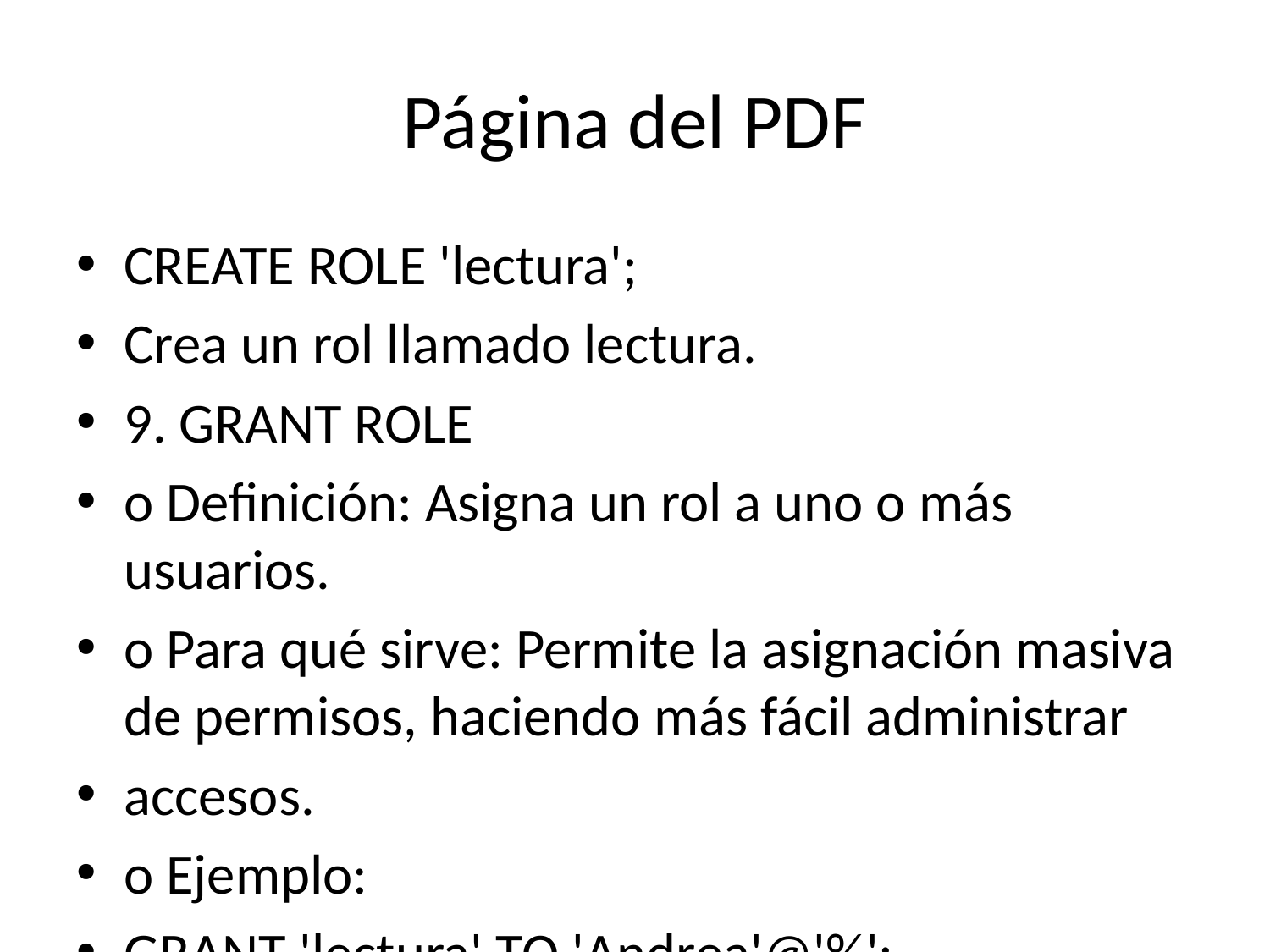

# Página del PDF
CREATE ROLE 'lectura';
Crea un rol llamado lectura.
9. GRANT ROLE
o Definición: Asigna un rol a uno o más usuarios.
o Para qué sirve: Permite la asignación masiva de permisos, haciendo más fácil administrar
accesos.
o Ejemplo:
GRANT 'lectura' TO 'Andrea'@'%';
Asigna el rol lectura al usuario 'Andrea', dándole acceso solo de lectura.
10. REVOKE ROLE
o Definición: Revoca un rol de un usuario.
o Para qué sirve: Elimina los permisos asociados a un rol previamente asignado a un usuario.
o Ejemplo:
REVOKE 'lectura' FROM 'Andrea'@'%';
Esto elimina el rol lectura del usuario 'Andrea'.
11. SHOW GRANTS
o Definición: Muestra los permisos asignados a un usuario.
o Para qué sirve: Se usa para auditar qué permisos tiene un usuario, asegurando que solo
pueda realizar las acciones autorizadas.
o Ejemplo:
SHOW GRANTS FOR 'Alfredo'@'%';
Muestra los permisos otorgados al usuario 'Alfredo'.